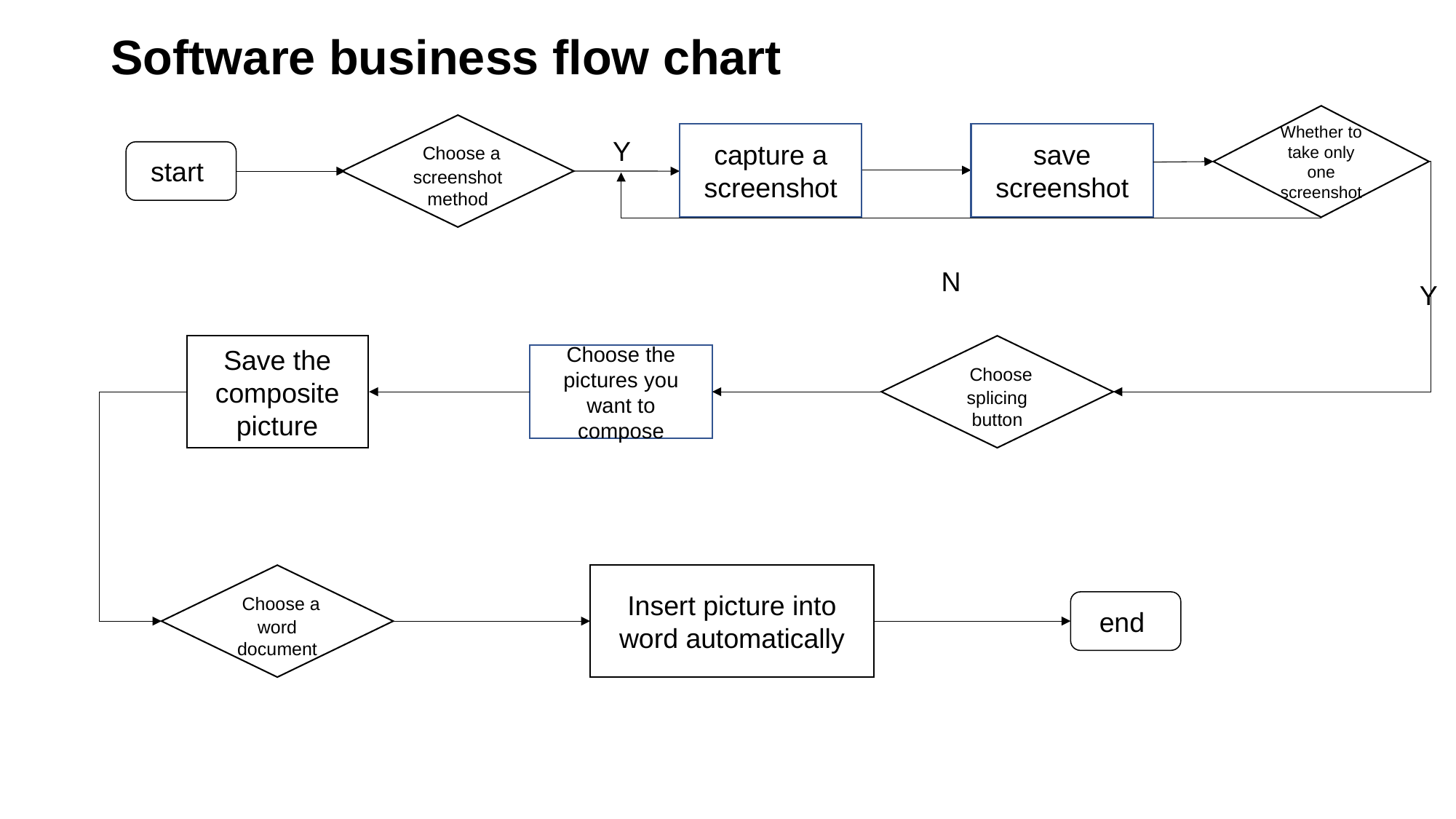

# Software business flow chart
Whether to take only one screenshot
 Choose a screenshot method
capture a screenshot
save screenshot
Y
startt
N
Y
Save the composite picture
 Choose splicing button
Choose the pictures you want to compose
 Choose a word document
Insert picture into word automatically
endt